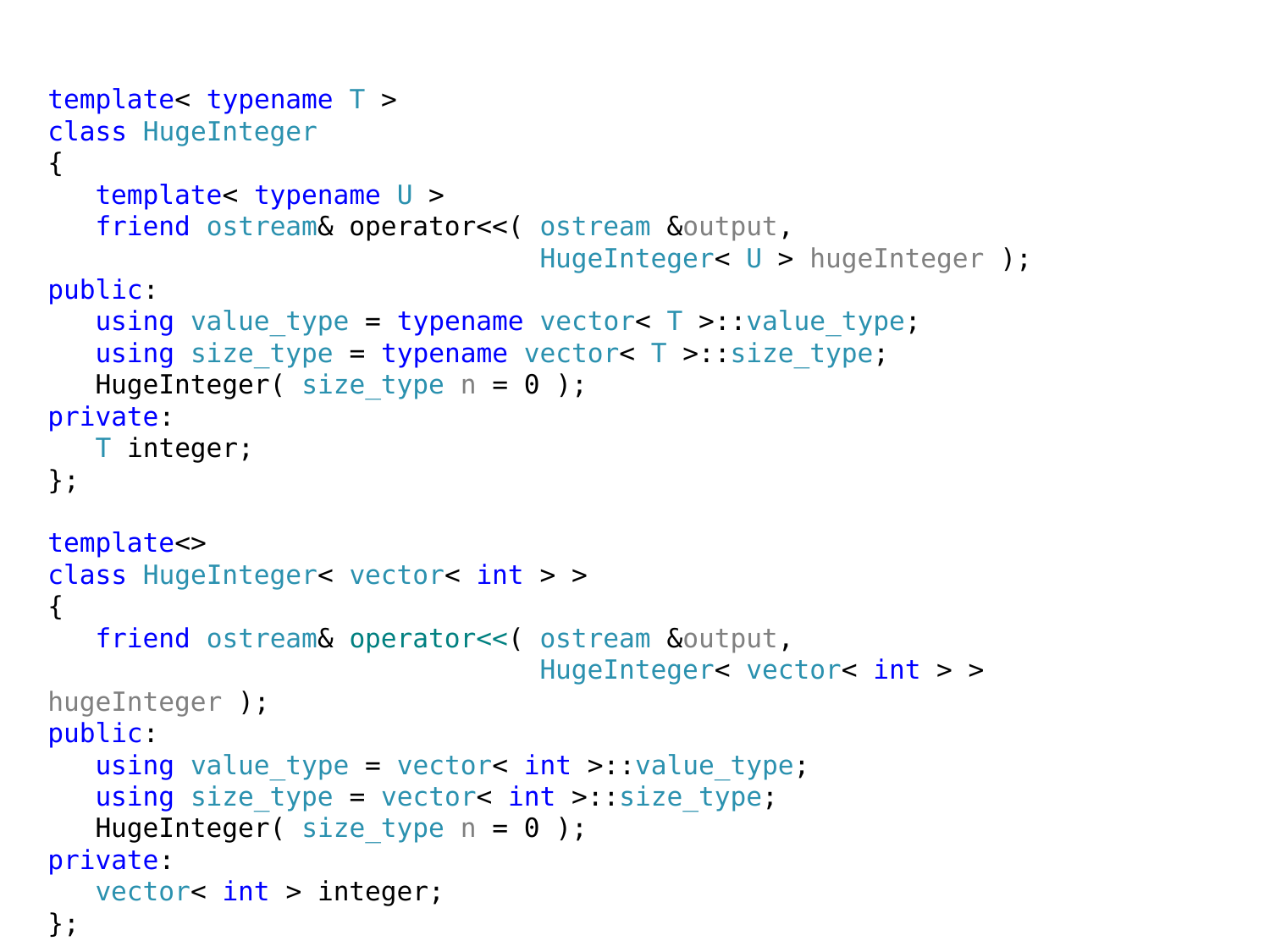

template< typename T >
class HugeInteger
{
   template< typename U >
   friend ostream& operator<<( ostream &output,
                               HugeInteger< U > hugeInteger );
public:
   using value_type = typename vector< T >::value_type;
   using size_type = typename vector< T >::size_type;
   HugeInteger( size_type n = 0 );
private:
   T integer;
};

template<>
class HugeInteger< vector< int > >
{
   friend ostream& operator<<( ostream &output,
                               HugeInteger< vector< int > > hugeInteger );
public:
   using value_type = vector< int >::value_type;
   using size_type = vector< int >::size_type;
   HugeInteger( size_type n = 0 );
private:
   vector< int > integer;
};